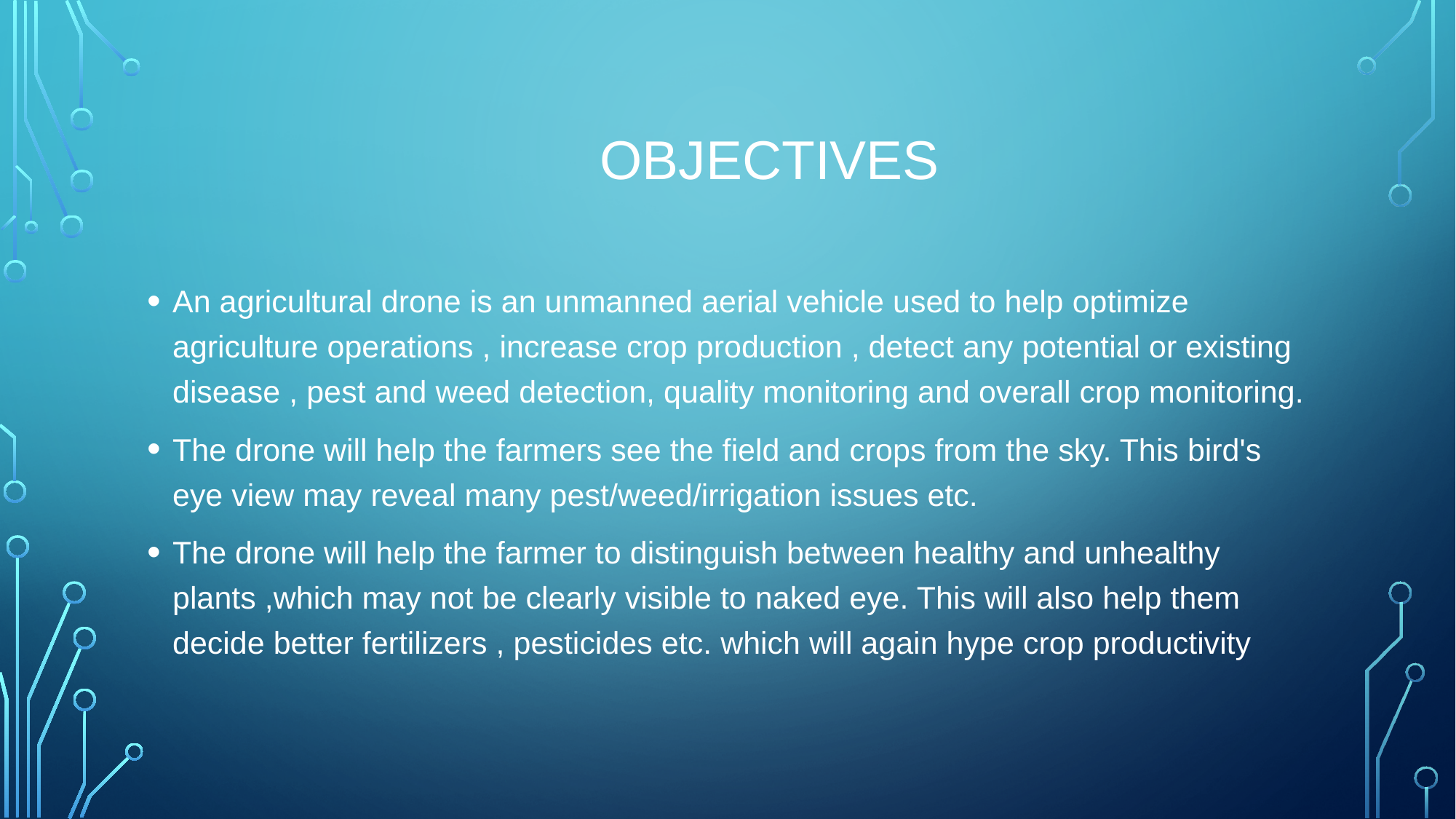

# OBJECTIVES
An agricultural drone is an unmanned aerial vehicle used to help optimize agriculture operations , increase crop production , detect any potential or existing disease , pest and weed detection, quality monitoring and overall crop monitoring.
The drone will help the farmers see the field and crops from the sky. This bird's eye view may reveal many pest/weed/irrigation issues etc.
The drone will help the farmer to distinguish between healthy and unhealthy plants ,which may not be clearly visible to naked eye. This will also help them decide better fertilizers , pesticides etc. which will again hype crop productivity